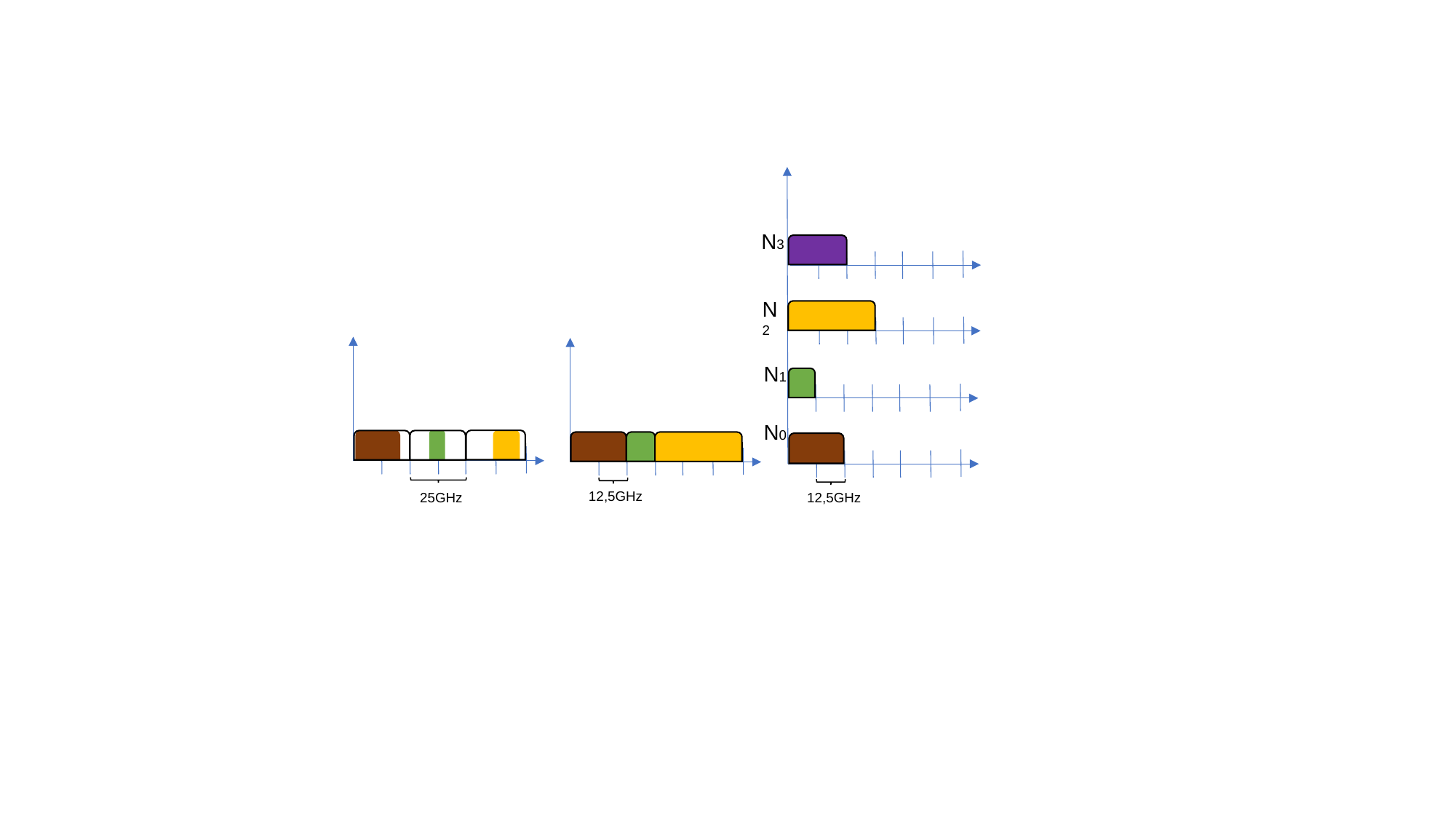

N3

N2

N1

N0

12,5GHz
25GHz
12,5GHz